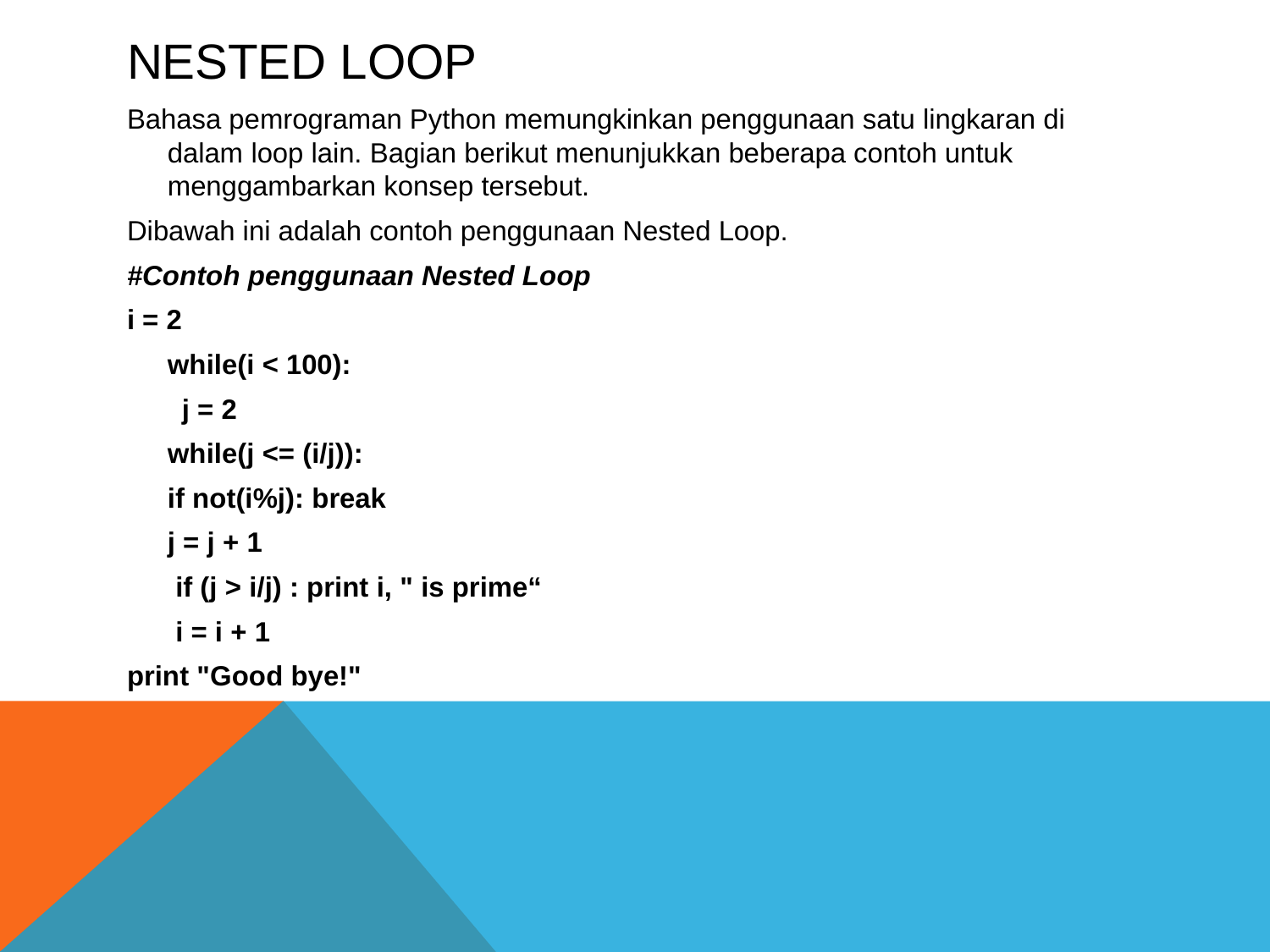

# Nested Loop
Bahasa pemrograman Python memungkinkan penggunaan satu lingkaran di dalam loop lain. Bagian berikut menunjukkan beberapa contoh untuk menggambarkan konsep tersebut.
Dibawah ini adalah contoh penggunaan Nested Loop.
#Contoh penggunaan Nested Loop
i = 2
	while(i < 100):
       j = 2
 	while(j <= (i/j)):
 		if not(i%j): break
 		j = j + 1
	 if (j > i/j) : print i, " is prime“
	 i = i + 1
print "Good bye!"